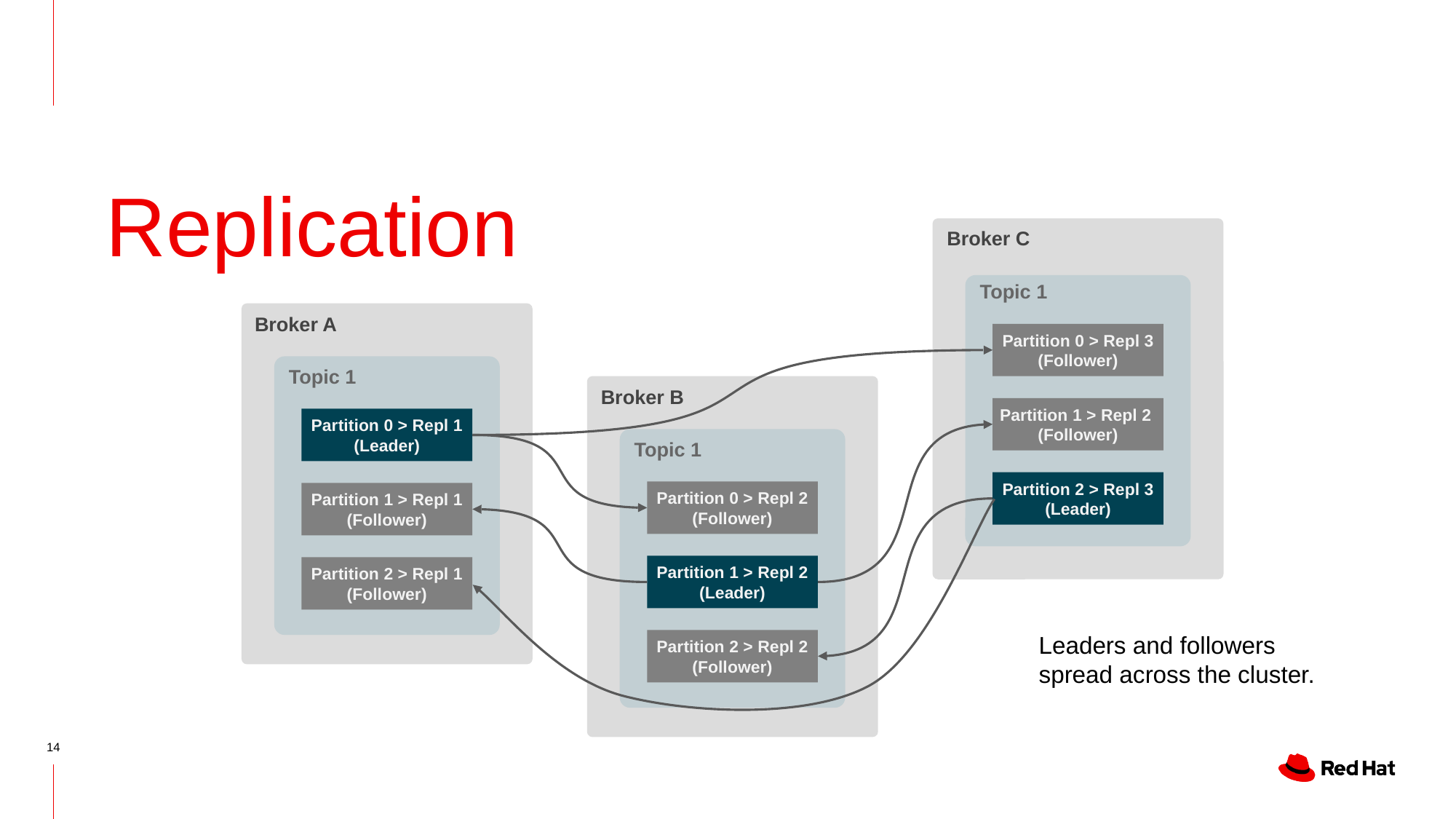

# Replication

Broker C

Topic 1

Broker A
Partition 0 > Repl 3
(Follower)

Topic 1

Broker B
Partition 1 > Repl 2
(Follower)
Partition 0 > Repl 1 (Leader)

Topic 1
Partition 2 > Repl 3
(Leader)
Partition 0 > Repl 2
(Follower)
Partition 1 > Repl 1
(Follower)

Partition 1 > Repl 2
(Leader)
Partition 2 > Repl 1
(Follower)
Partition 2 > Repl 2
(Follower)
Leaders and followers spread across the cluster.
14